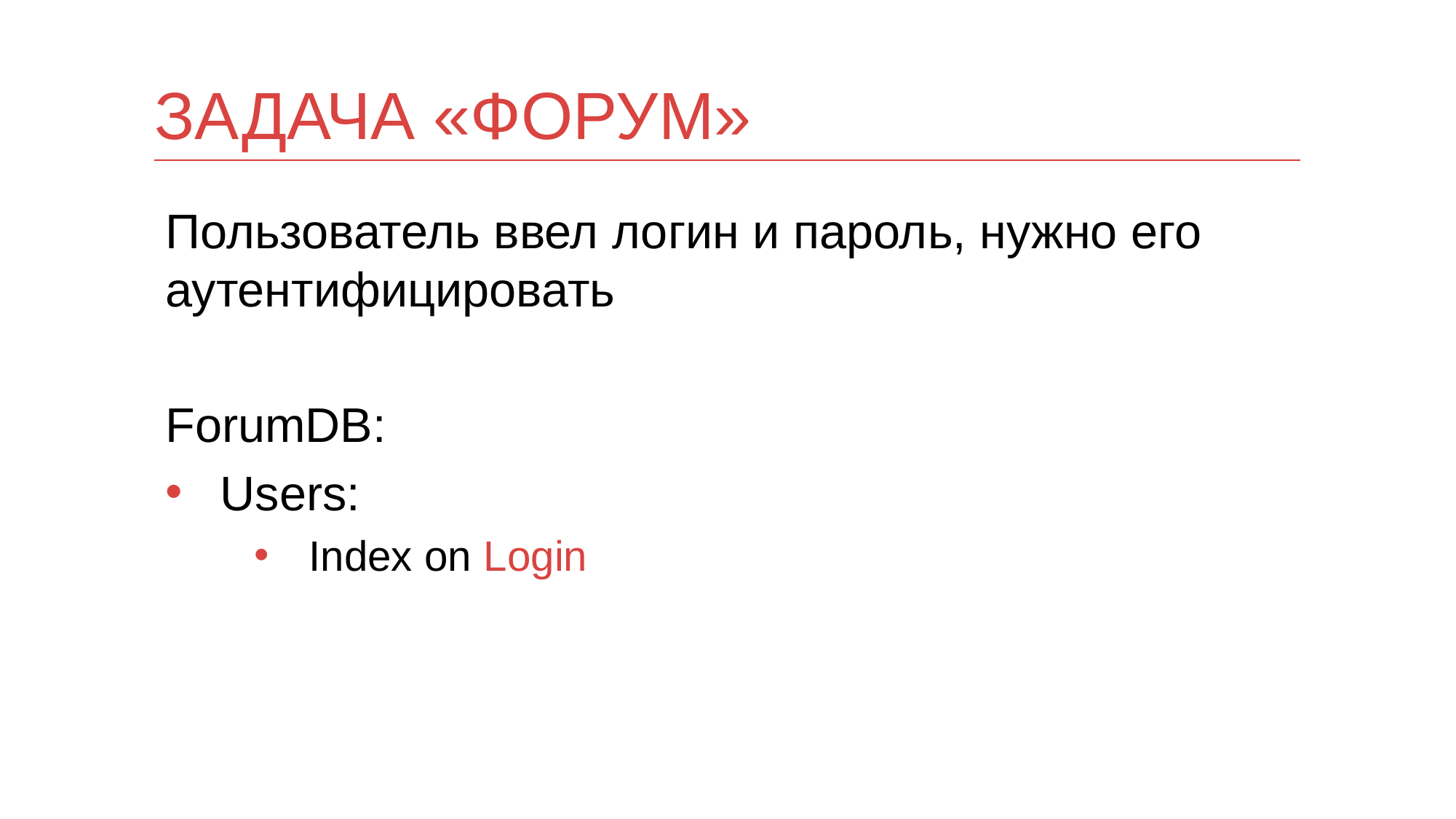

# Задача «Форум»
Пользователь ввел логин и пароль, нужно его аутентифицировать

ForumDB:
Users:
Index on Login